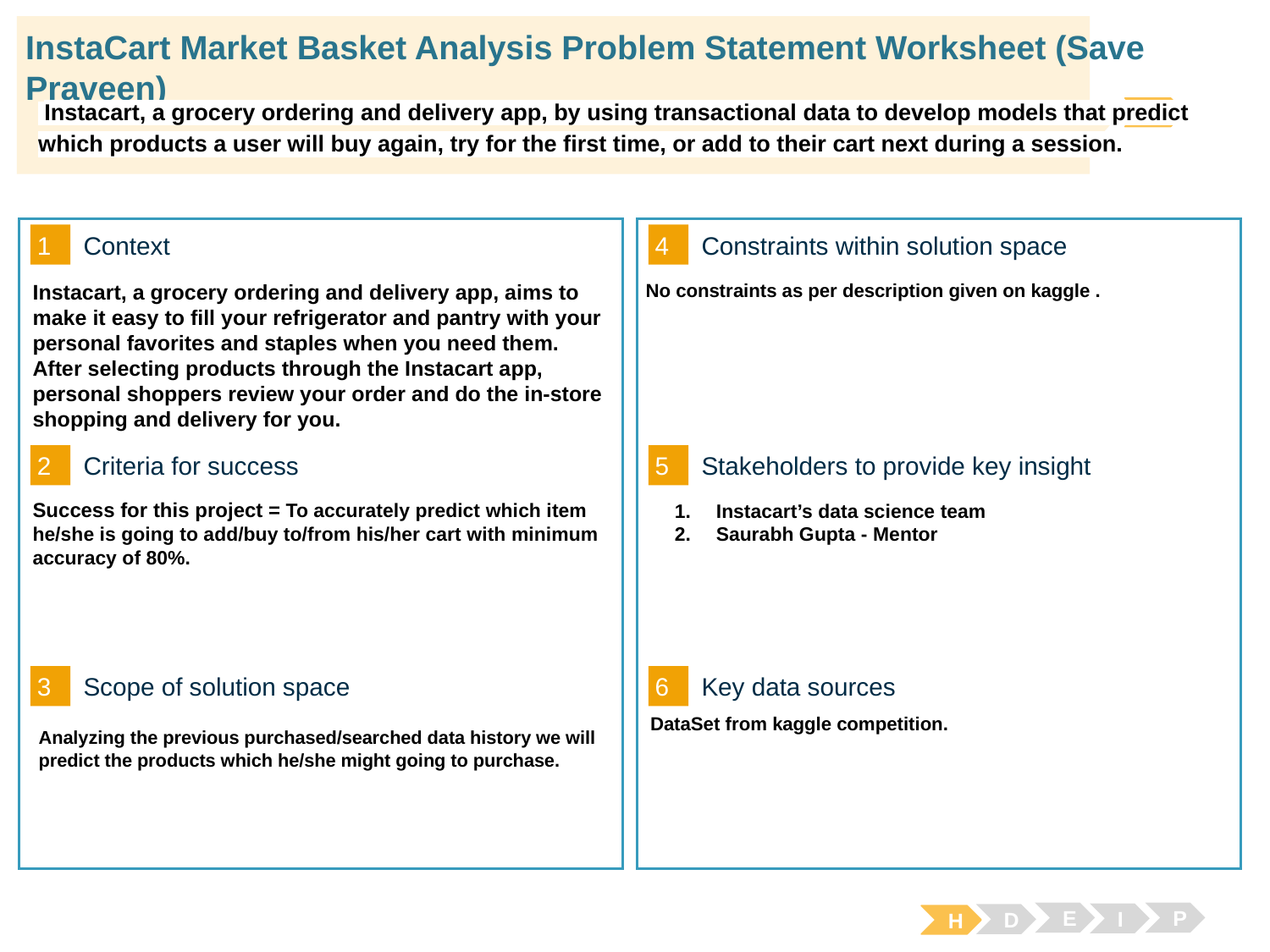

# InstaCart Market Basket Analysis Problem Statement Worksheet (Save Praveen)
 Instacart, a grocery ordering and delivery app, by using transactional data to develop models that predict which products a user will buy again, try for the first time, or add to their cart next during a session.
H

1
4
Context
Constraints within solution space
No constraints as per description given on kaggle .

Instacart, a grocery ordering and delivery app, aims to make it easy to fill your refrigerator and pantry with your personal favorites and staples when you need them. After selecting products through the Instacart app, personal shoppers review your order and do the in-store shopping and delivery for you.
2
5
Criteria for success
Stakeholders to provide key insight
Success for this project = To accurately predict which item he/she is going to add/buy to/from his/her cart with minimum accuracy of 80%.
Instacart’s data science team
Saurabh Gupta - Mentor
3
6
Key data sources
Scope of solution space
DataSet from kaggle competition.
Analyzing the previous purchased/searched data history we will predict the products which he/she might going to purchase.
E
P
I
D
H